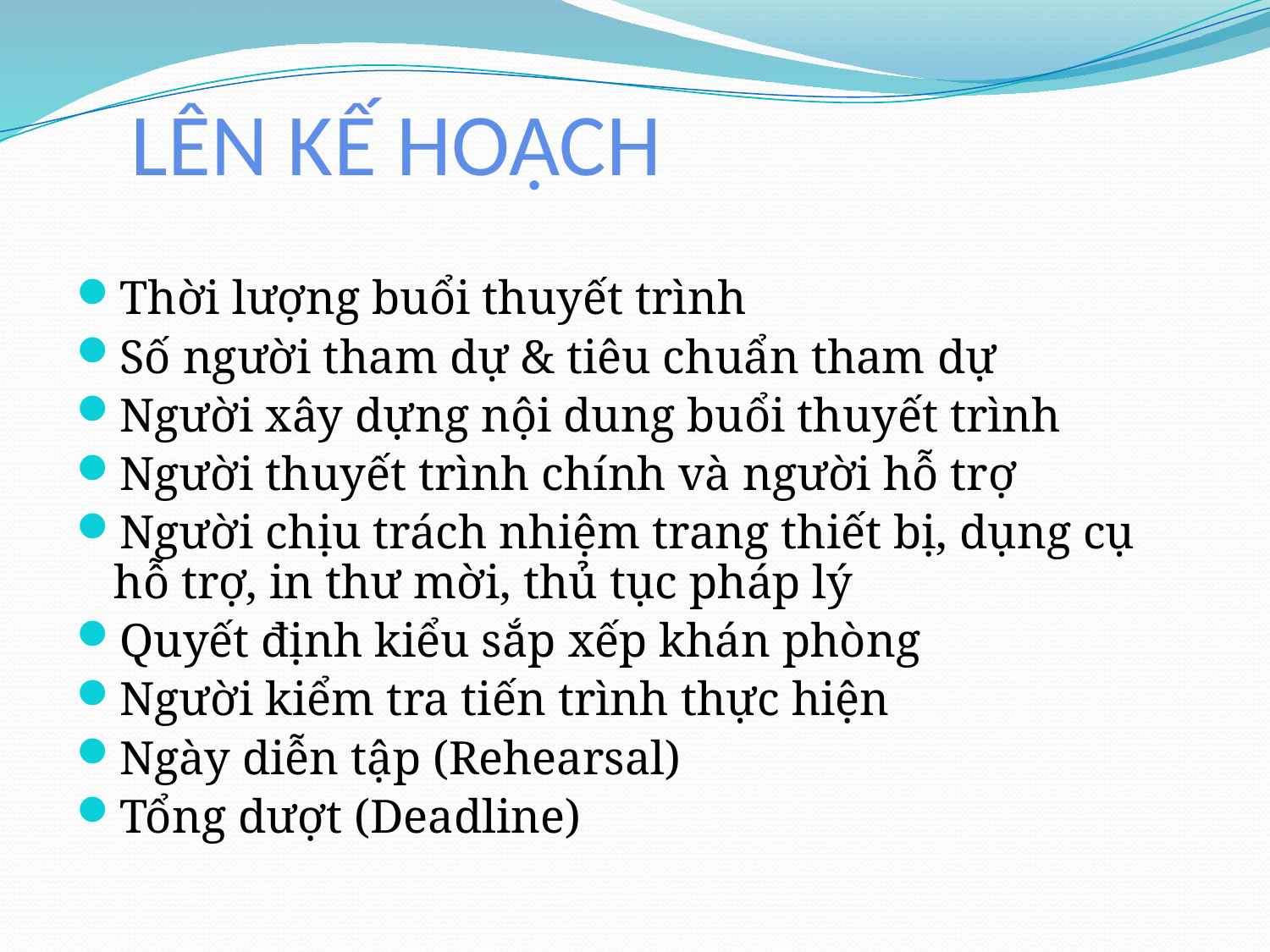

# LÊN KẾ HOẠCH
Thời lượng buổi thuyết trình
Số người tham dự & tiêu chuẩn tham dự
Người xây dựng nội dung buổi thuyết trình
Người thuyết trình chính và người hỗ trợ
Người chịu trách nhiệm trang thiết bị, dụng cụ hỗ trợ, in thư mời, thủ tục pháp lý
Quyết định kiểu sắp xếp khán phòng
Người kiểm tra tiến trình thực hiện
Ngày diễn tập (Rehearsal)
Tổng dượt (Deadline)